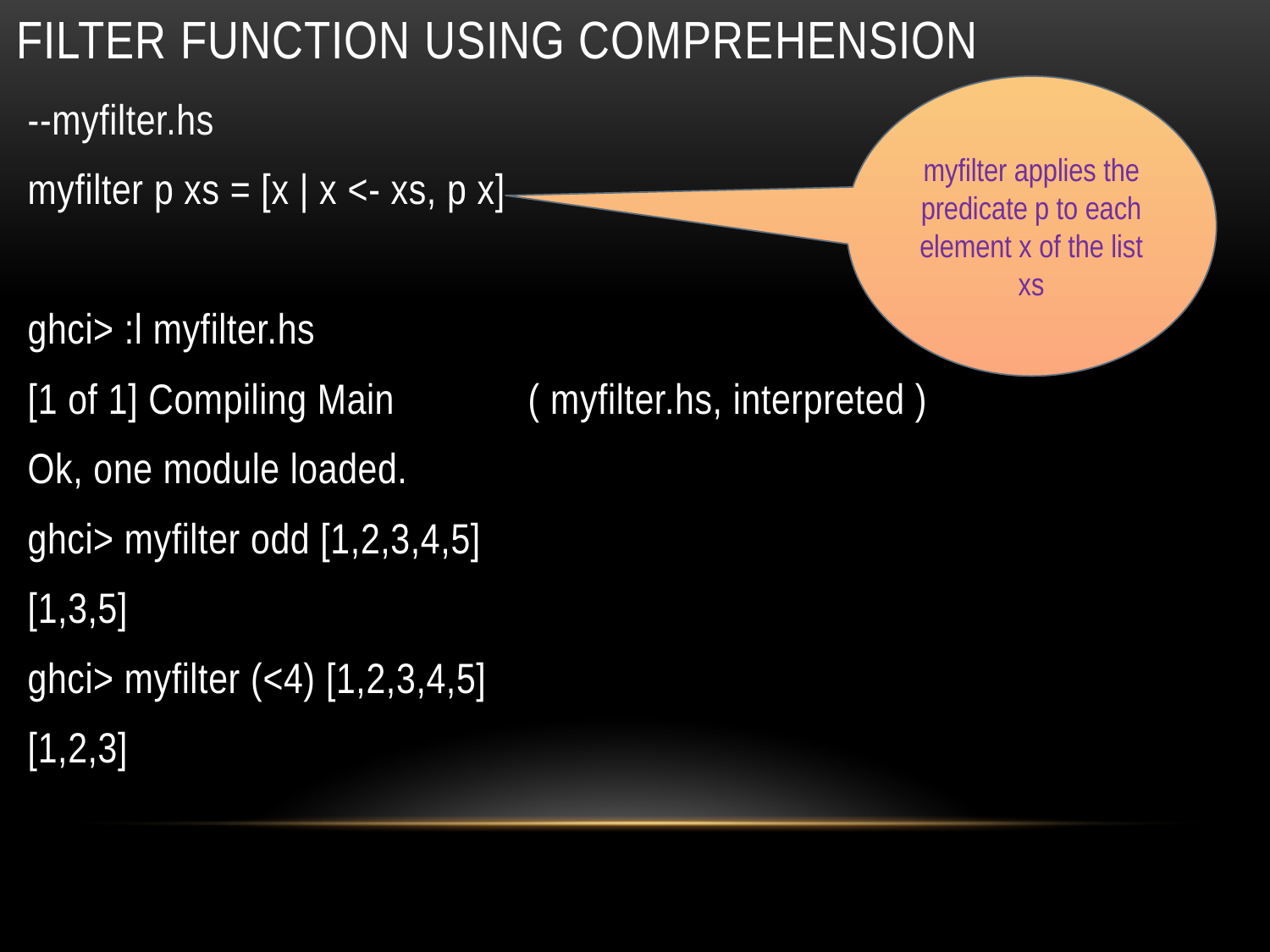

# Filter function using comprehension
myfilter applies the predicate p to each element x of the list xs
--myfilter.hs
myfilter p xs = [x | x <- xs, p x]

ghci> :l myfilter.hs
[1 of 1] Compiling Main             ( myfilter.hs, interpreted )
Ok, one module loaded.
ghci> myfilter odd [1,2,3,4,5]
[1,3,5]
ghci> myfilter (<4) [1,2,3,4,5]
[1,2,3]